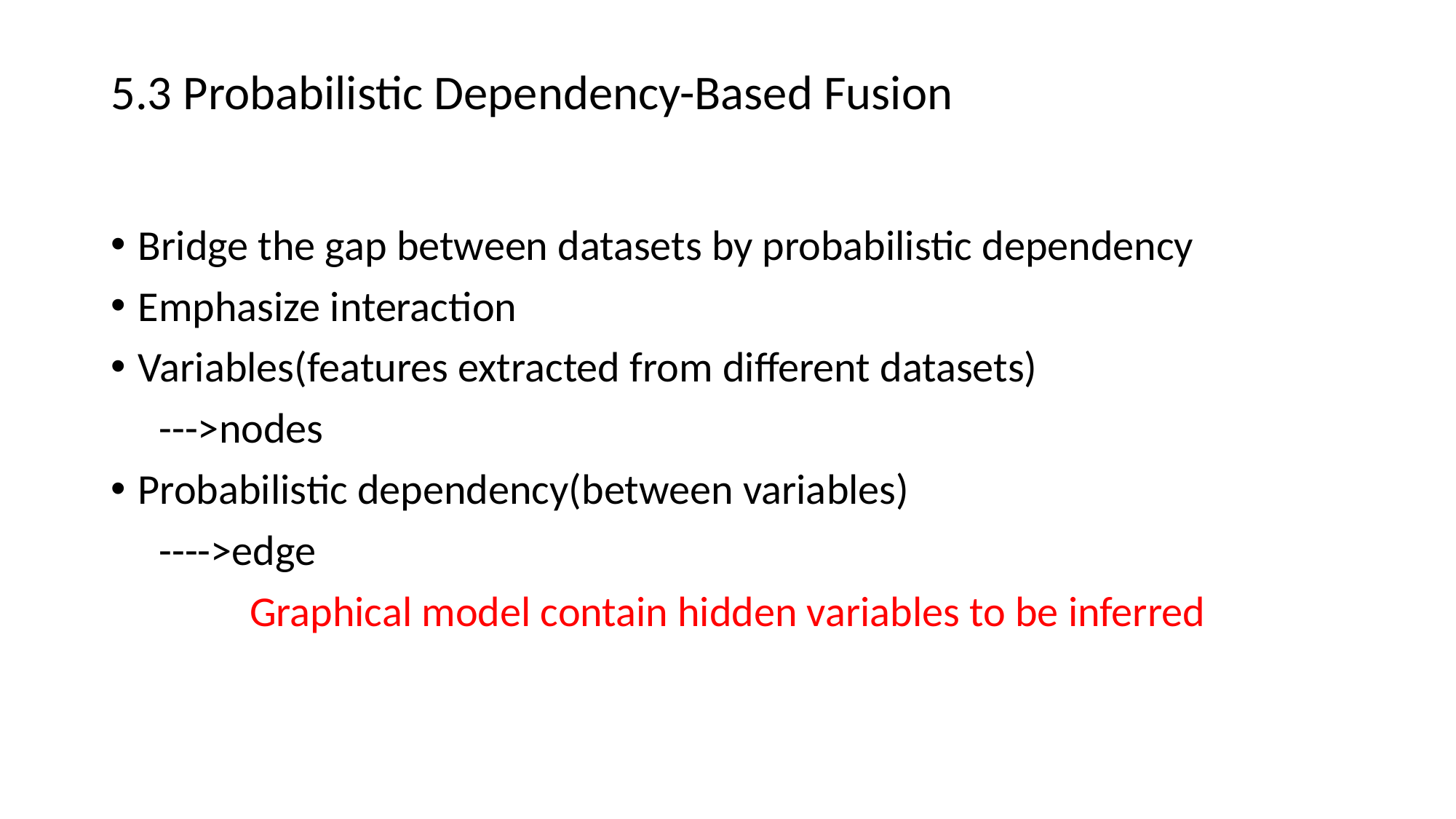

# 5.3 Probabilistic Dependency-Based Fusion
Bridge the gap between datasets by probabilistic dependency
Emphasize interaction
Variables(features extracted from different datasets)
     --->nodes
Probabilistic dependency(between variables)
     ---->edge
Graphical model contain hidden variables to be inferred